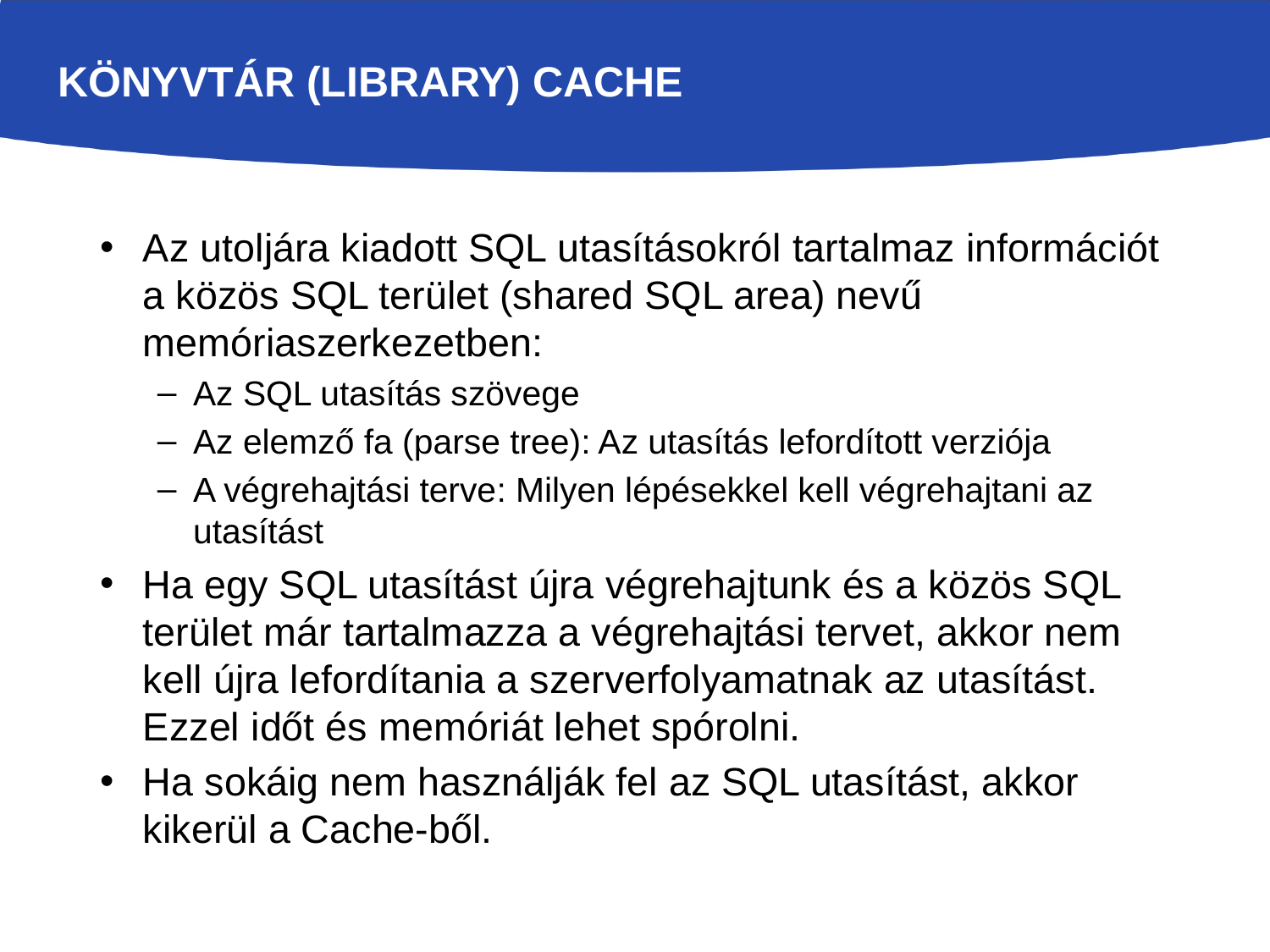

# Könyvtár (Library) Cache
Az utoljára kiadott SQL utasításokról tartalmaz információt a közös SQL terület (shared SQL area) nevű memóriaszerkezetben:
Az SQL utasítás szövege
Az elemző fa (parse tree): Az utasítás lefordított verziója
A végrehajtási terve: Milyen lépésekkel kell végrehajtani az utasítást
Ha egy SQL utasítást újra végrehajtunk és a közös SQL terület már tartalmazza a végrehajtási tervet, akkor nem kell újra lefordítania a szerverfolyamatnak az utasítást. Ezzel időt és memóriát lehet spórolni.
Ha sokáig nem használják fel az SQL utasítást, akkor kikerül a Cache-ből.